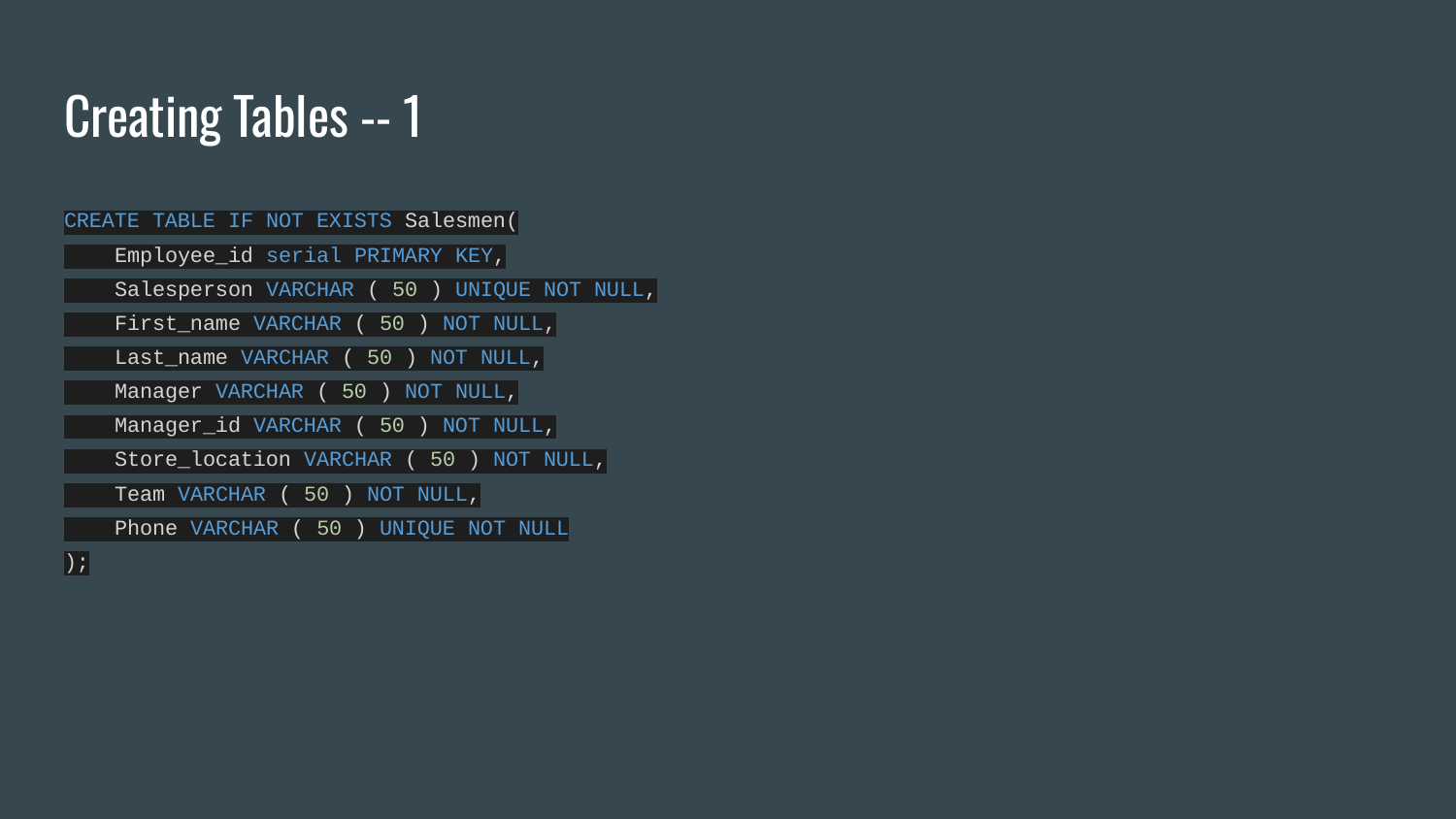

# Creating Tables -- 1
CREATE TABLE IF NOT EXISTS Salesmen(
    Employee_id serial PRIMARY KEY,
    Salesperson VARCHAR ( 50 ) UNIQUE NOT NULL,
    First_name VARCHAR ( 50 ) NOT NULL,
    Last_name VARCHAR ( 50 ) NOT NULL,
    Manager VARCHAR ( 50 ) NOT NULL,
    Manager_id VARCHAR ( 50 ) NOT NULL,
    Store_location VARCHAR ( 50 ) NOT NULL,
    Team VARCHAR ( 50 ) NOT NULL,
    Phone VARCHAR ( 50 ) UNIQUE NOT NULL
);